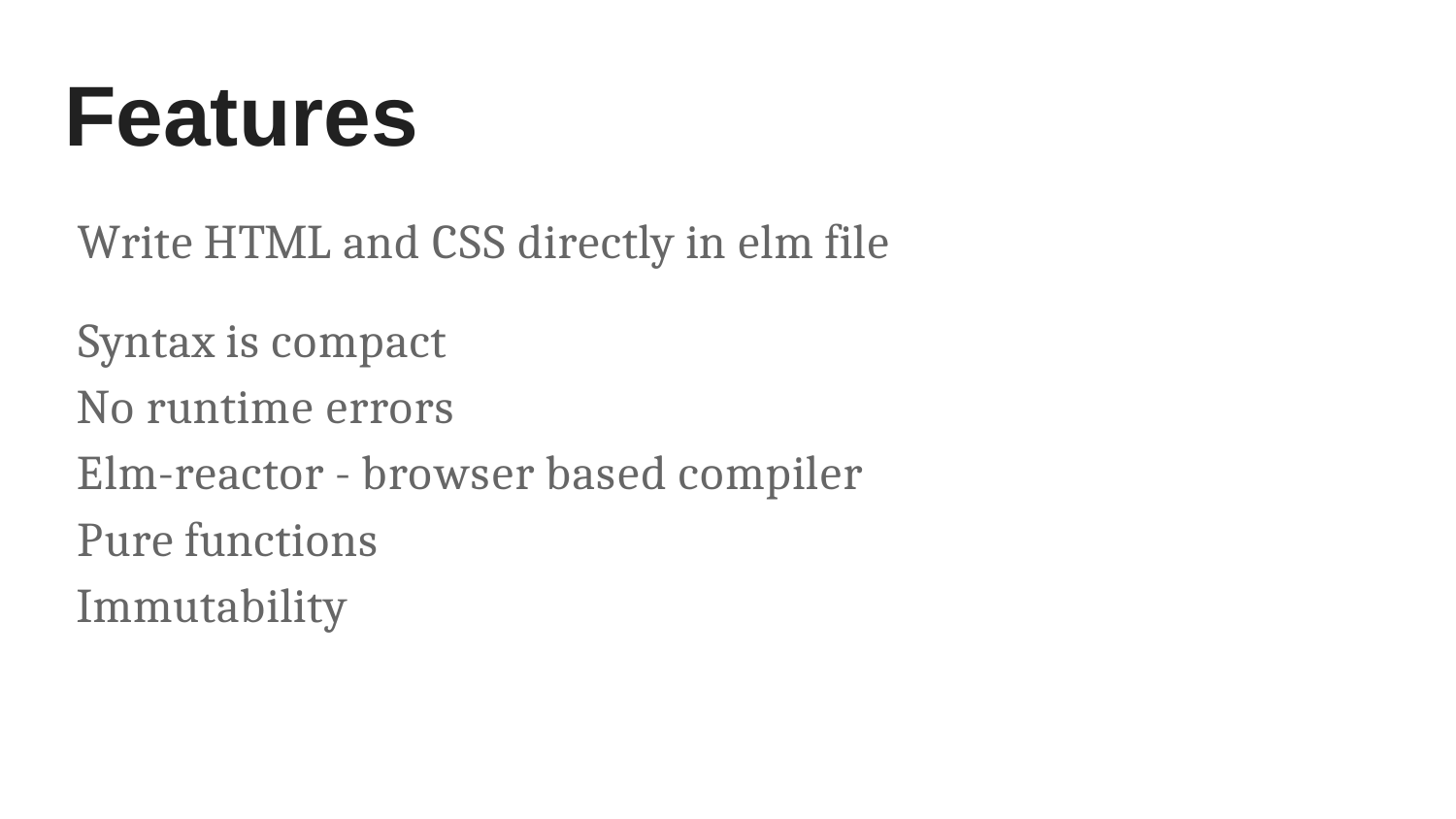

# Features
Write HTML and CSS directly in elm file
Syntax is compact
No runtime errors
Elm-reactor - browser based compiler
Pure functions
Immutability